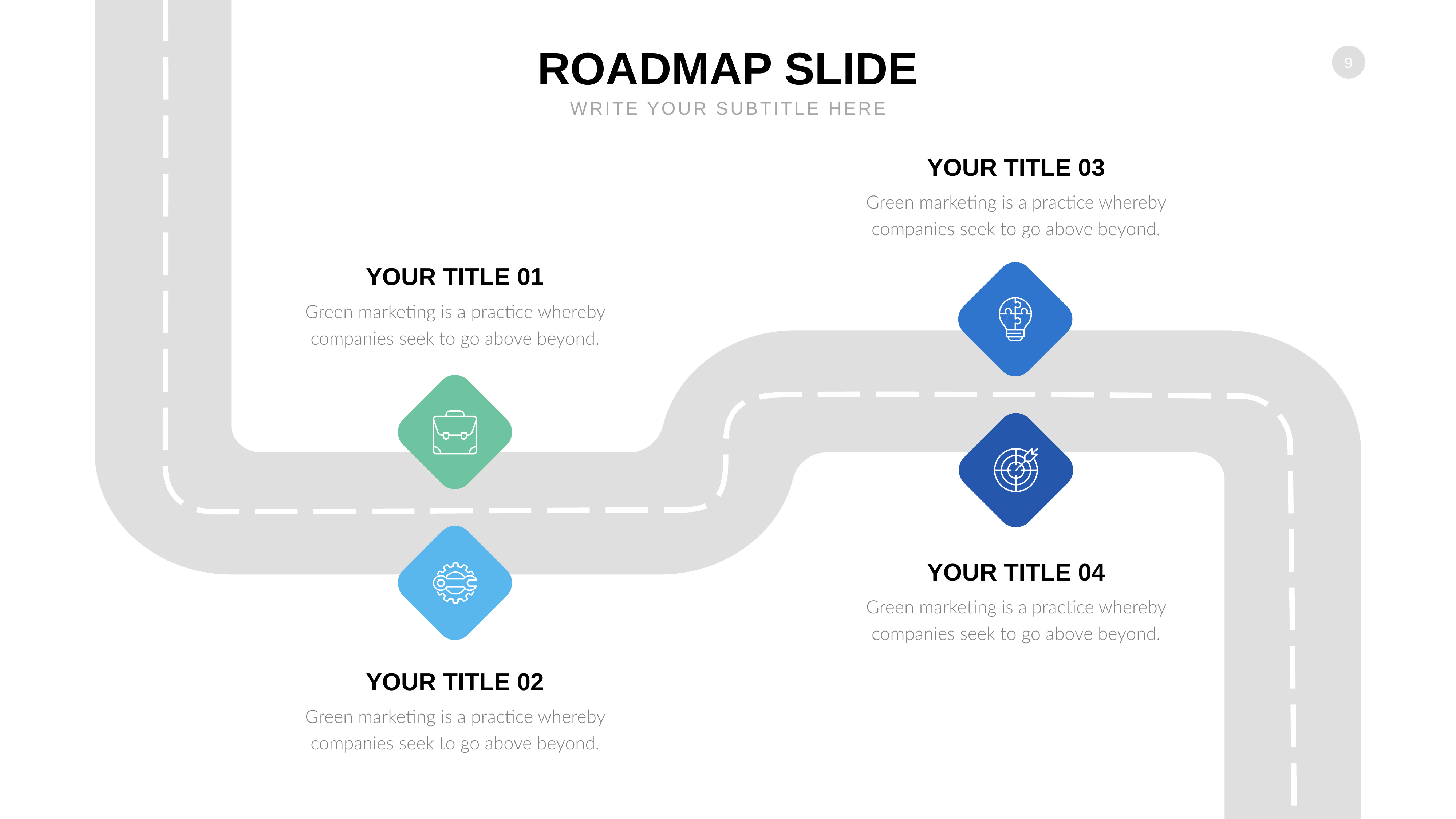

ROADMAP SLIDE

WRITE YOUR SUBTITLE HERE
YOUR TITLE 03
Green marketing is a practice whereby companies seek to go above beyond.
YOUR TITLE 01

Green marketing is a practice whereby companies seek to go above beyond.

YOUR TITLE 04

Green marketing is a practice whereby companies seek to go above beyond.
YOUR TITLE 02
Green marketing is a practice whereby companies seek to go above beyond.